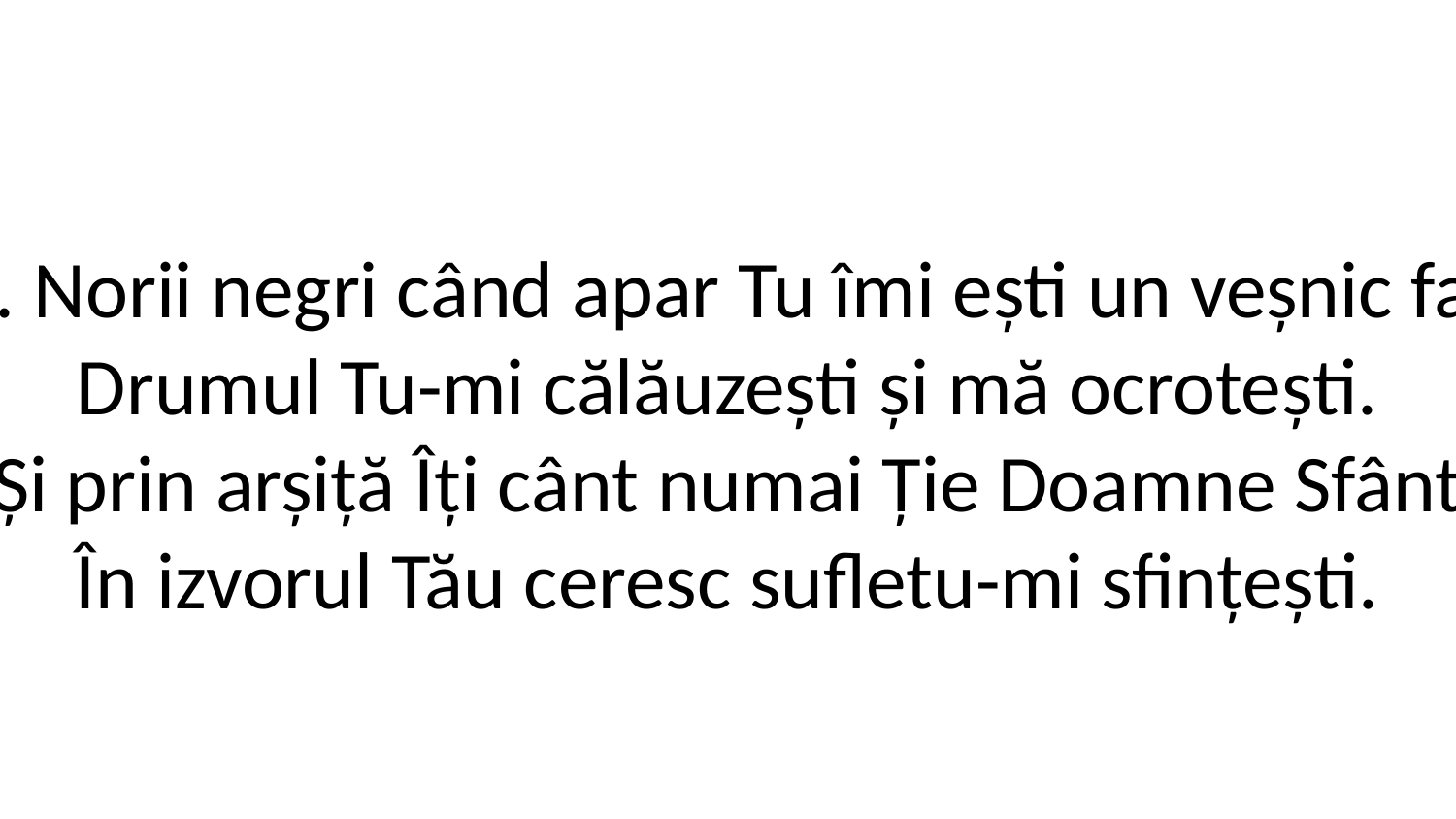

2. Norii negri când apar Tu îmi ești un veșnic far
Drumul Tu-mi călăuzești și mă ocrotești.
Și prin arșiță Îți cânt numai Ție Doamne Sfânt
În izvorul Tău ceresc sufletu-mi sfințești.